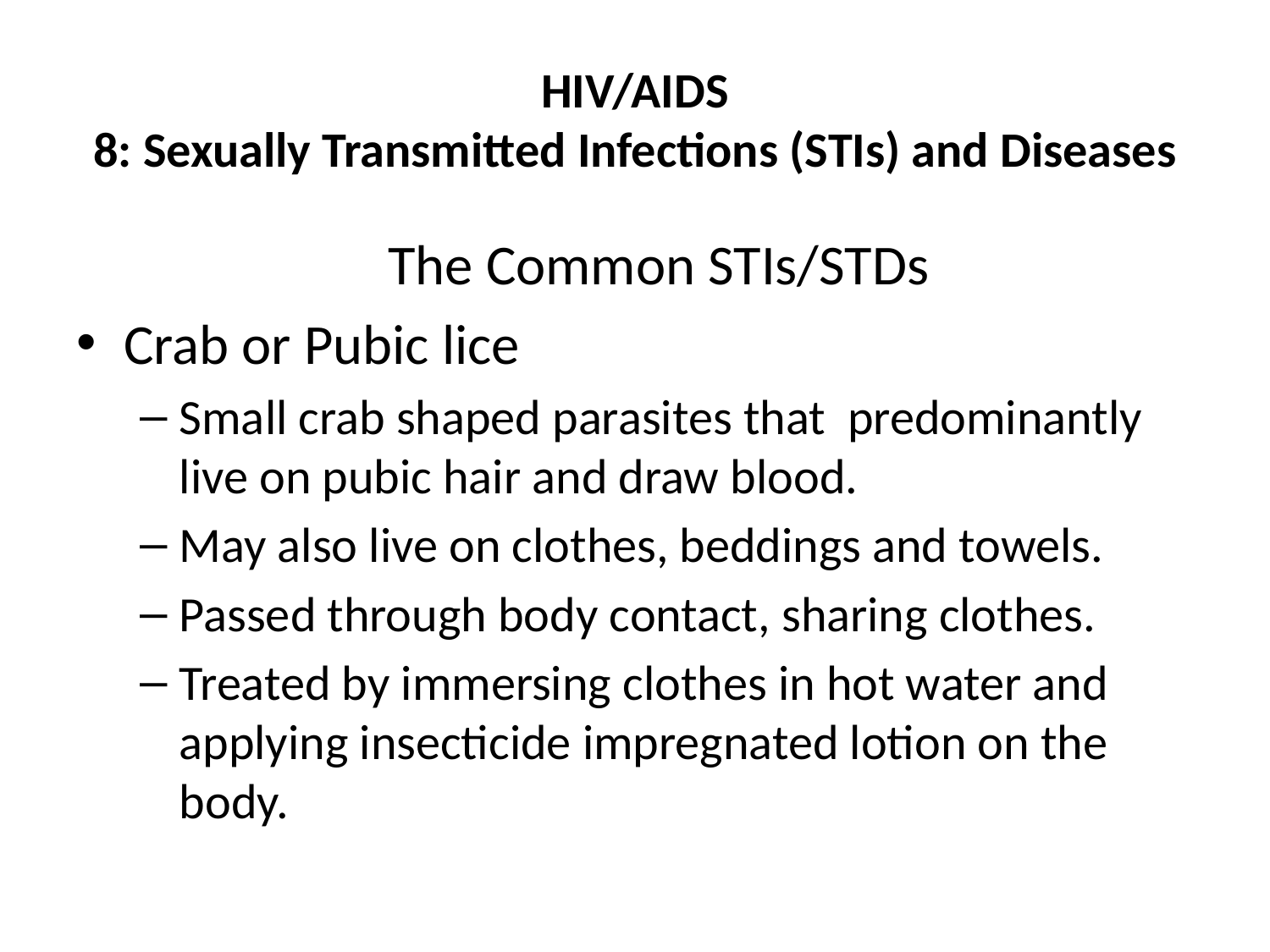

# HIV/AIDS 8: Sexually Transmitted Infections (STIs) and Diseases
	The Common STIs/STDs
Crab or Pubic lice
Small crab shaped parasites that  predominantly live on pubic hair and draw blood.
May also live on clothes, beddings and towels.
Passed through body contact, sharing clothes.
Treated by immersing clothes in hot water and applying insecticide impregnated lotion on the body.